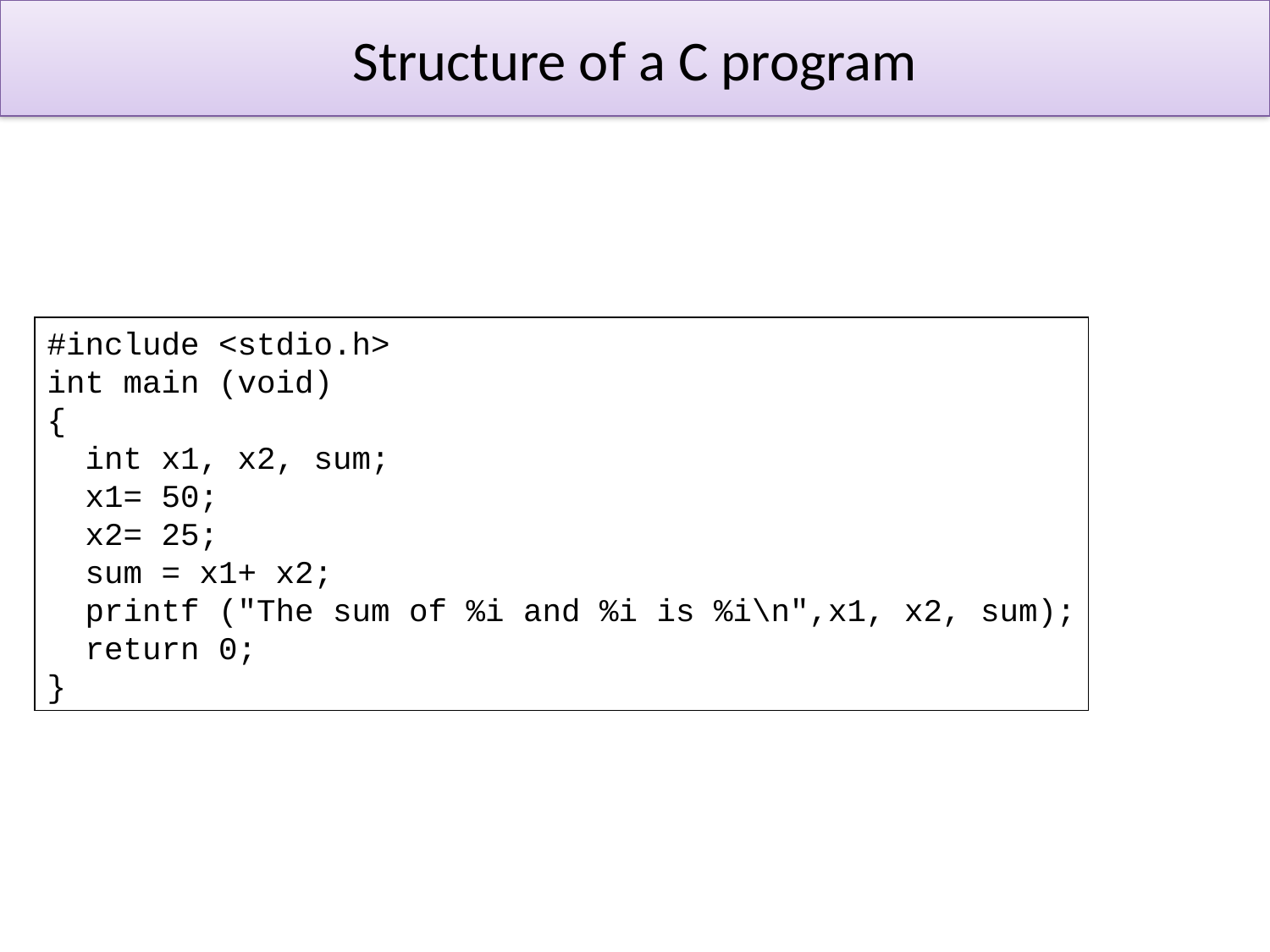

# Structure of a C program

#include <stdio.h>
int main (void)
{
  int x1, x2, sum;
  x1= 50;
  x2= 25;
  sum = x1+ x2;
  printf ("The sum of %i and %i is %i\n",x1, x2, sum);
  return 0;
}